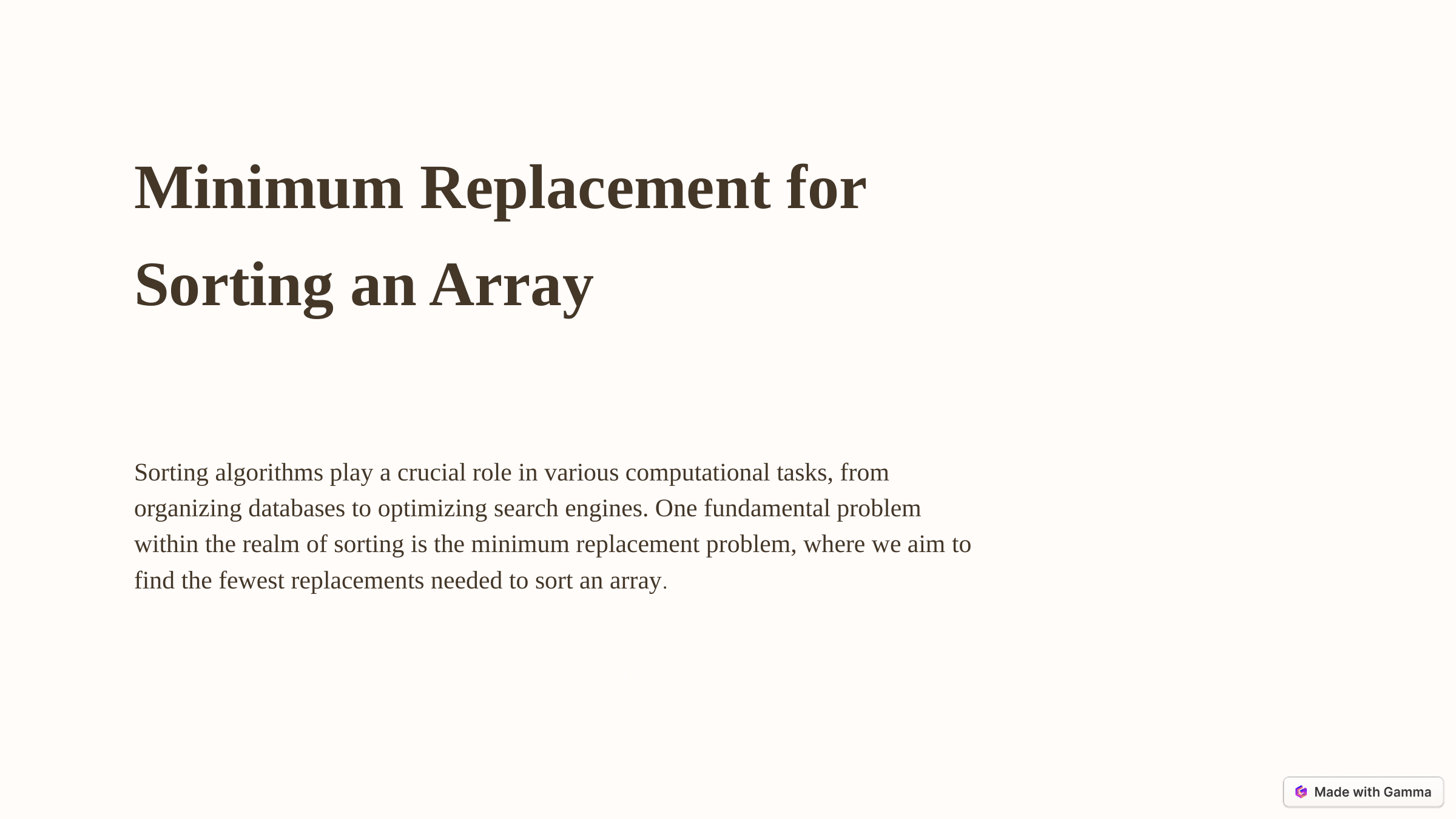

Minimum Replacement for Sorting an Array
Sorting algorithms play a crucial role in various computational tasks, from organizing databases to optimizing search engines. One fundamental problem within the realm of sorting is the minimum replacement problem, where we aim to find the fewest replacements needed to sort an array.